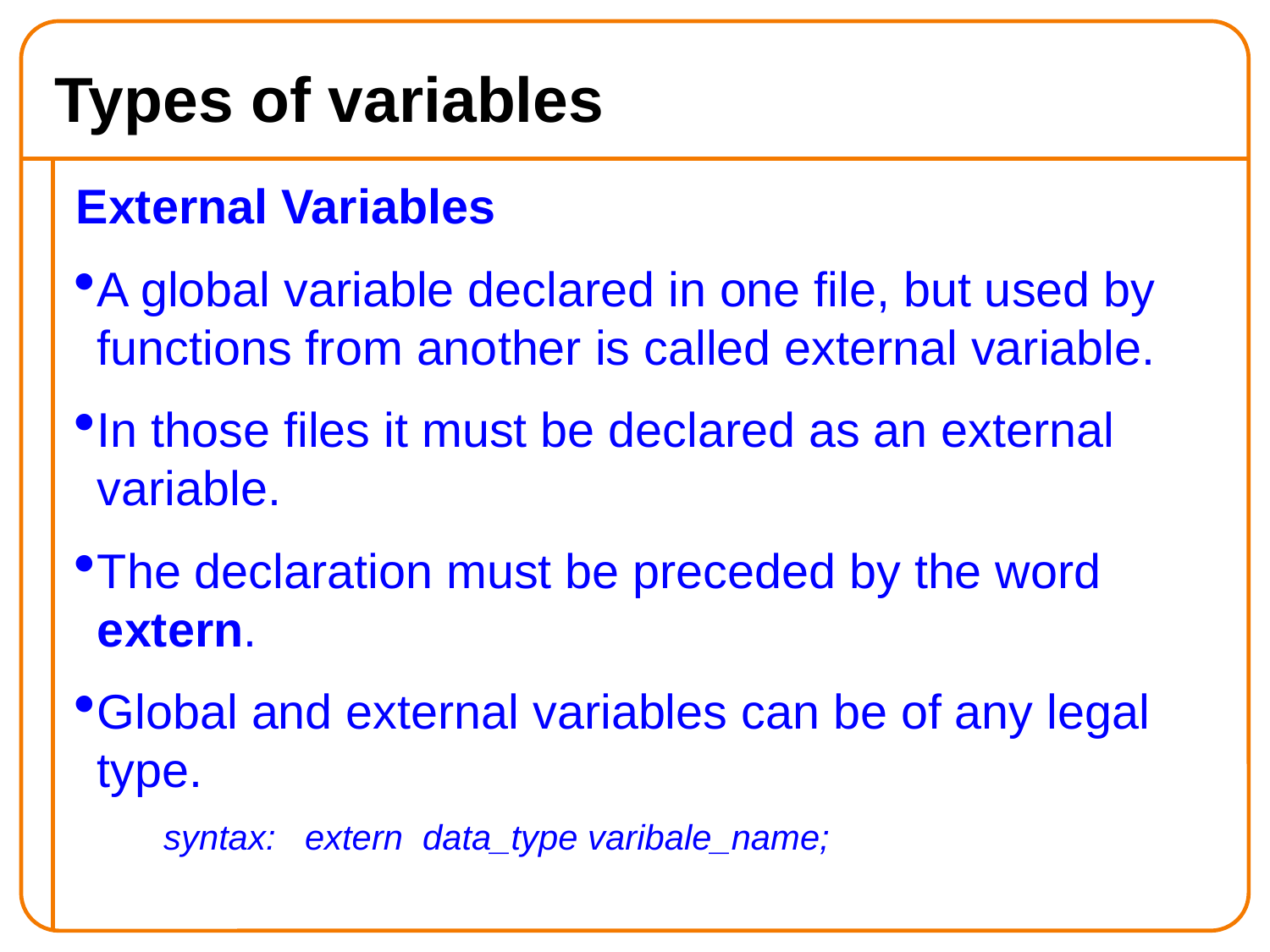

Types of variables
External Variables
A global variable declared in one file, but used by functions from another is called external variable.
In those files it must be declared as an external variable.
The declaration must be preceded by the word extern.
Global and external variables can be of any legal type.
	syntax:   extern  data_type varibale_name;